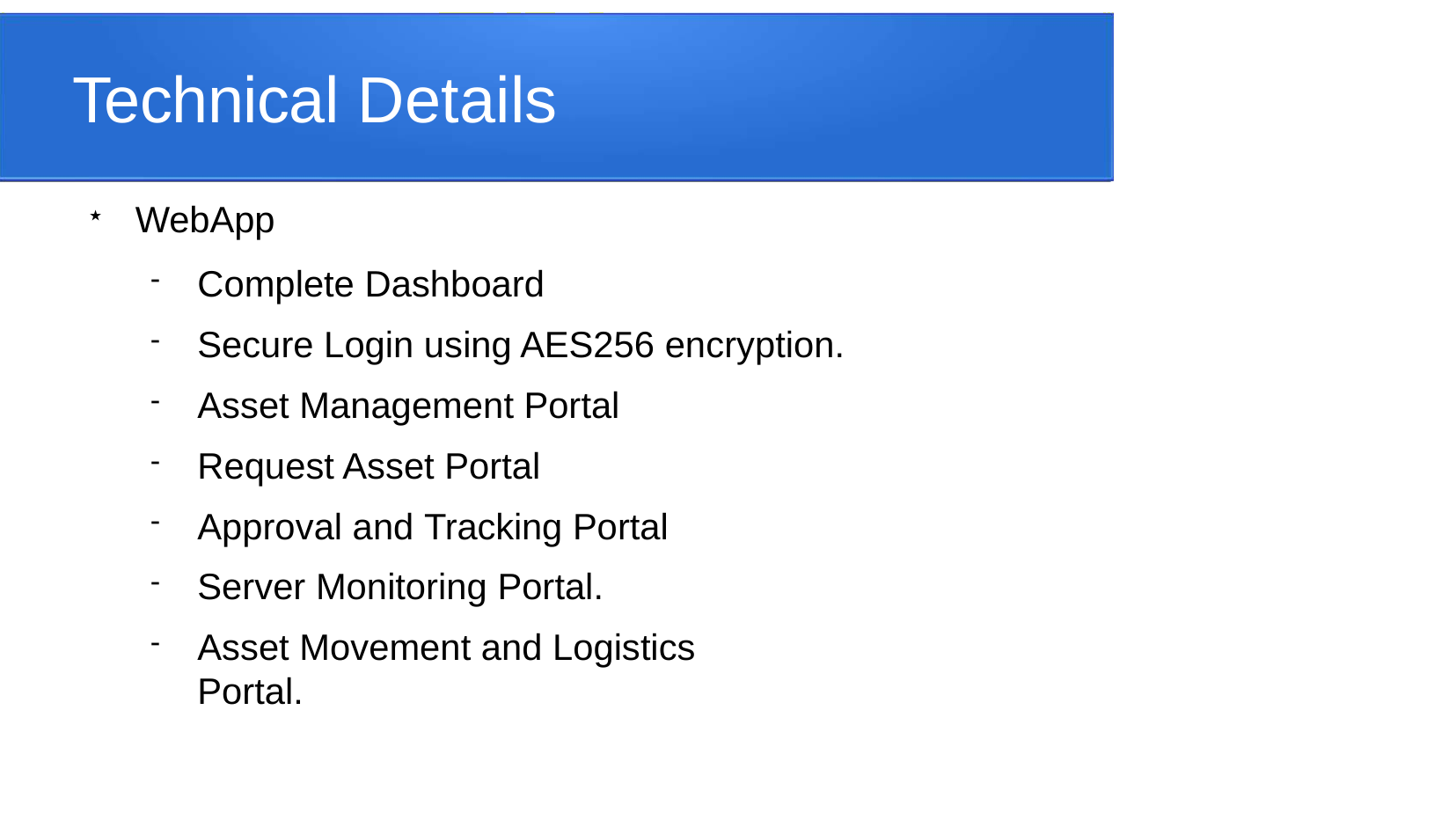

# Technical Details
WebApp
Complete Dashboard
Secure Login using AES256 encryption.
Asset Management Portal
Request Asset Portal
Approval and Tracking Portal
Server Monitoring Portal.
Asset Movement and Logistics	Portal.